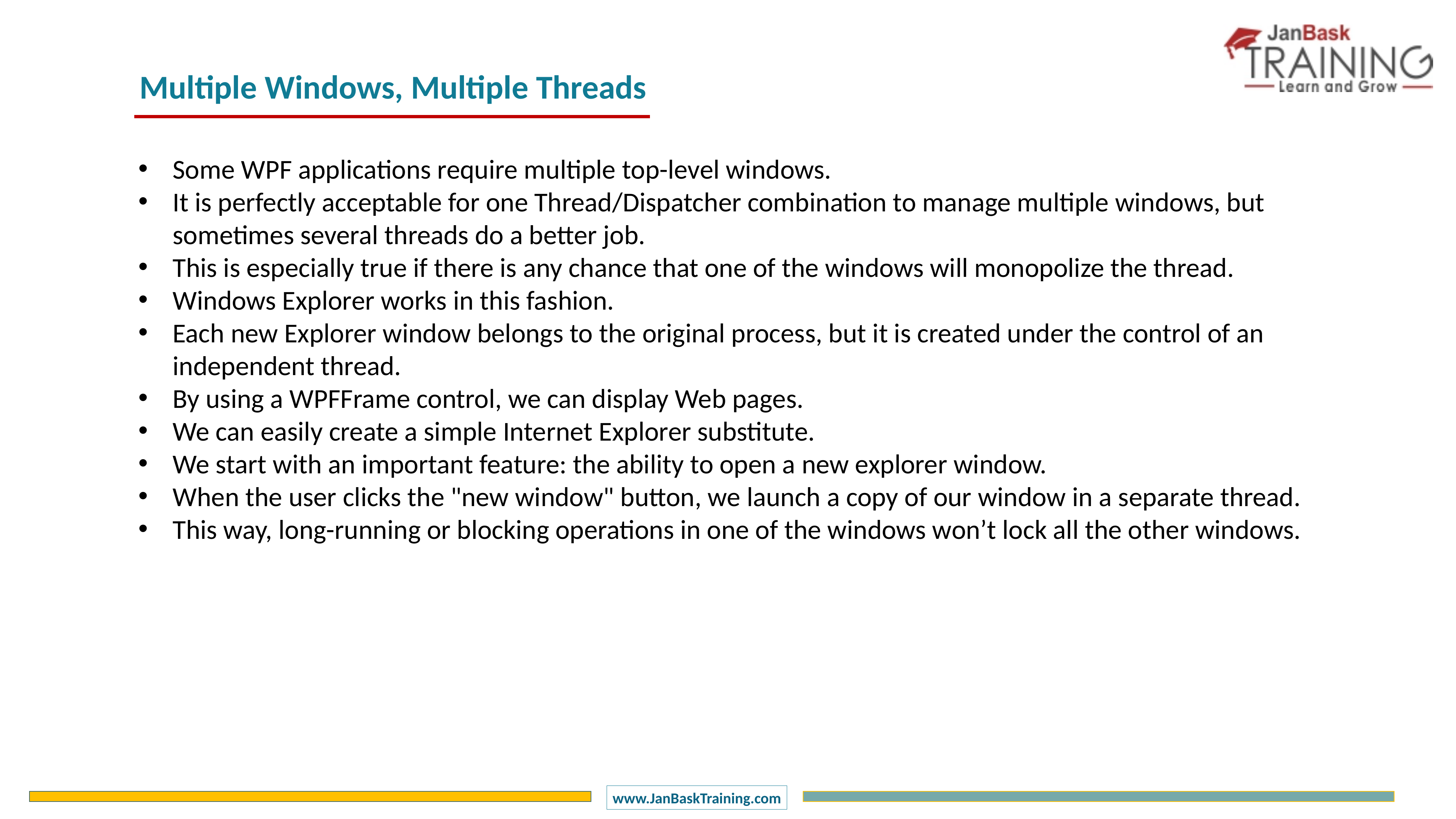

Multiple Windows, Multiple Threads
Some WPF applications require multiple top-level windows.
It is perfectly acceptable for one Thread/Dispatcher combination to manage multiple windows, but sometimes several threads do a better job.
This is especially true if there is any chance that one of the windows will monopolize the thread.
Windows Explorer works in this fashion.
Each new Explorer window belongs to the original process, but it is created under the control of an independent thread.
By using a WPFFrame control, we can display Web pages.
We can easily create a simple Internet Explorer substitute.
We start with an important feature: the ability to open a new explorer window.
When the user clicks the "new window" button, we launch a copy of our window in a separate thread.
This way, long-running or blocking operations in one of the windows won’t lock all the other windows.